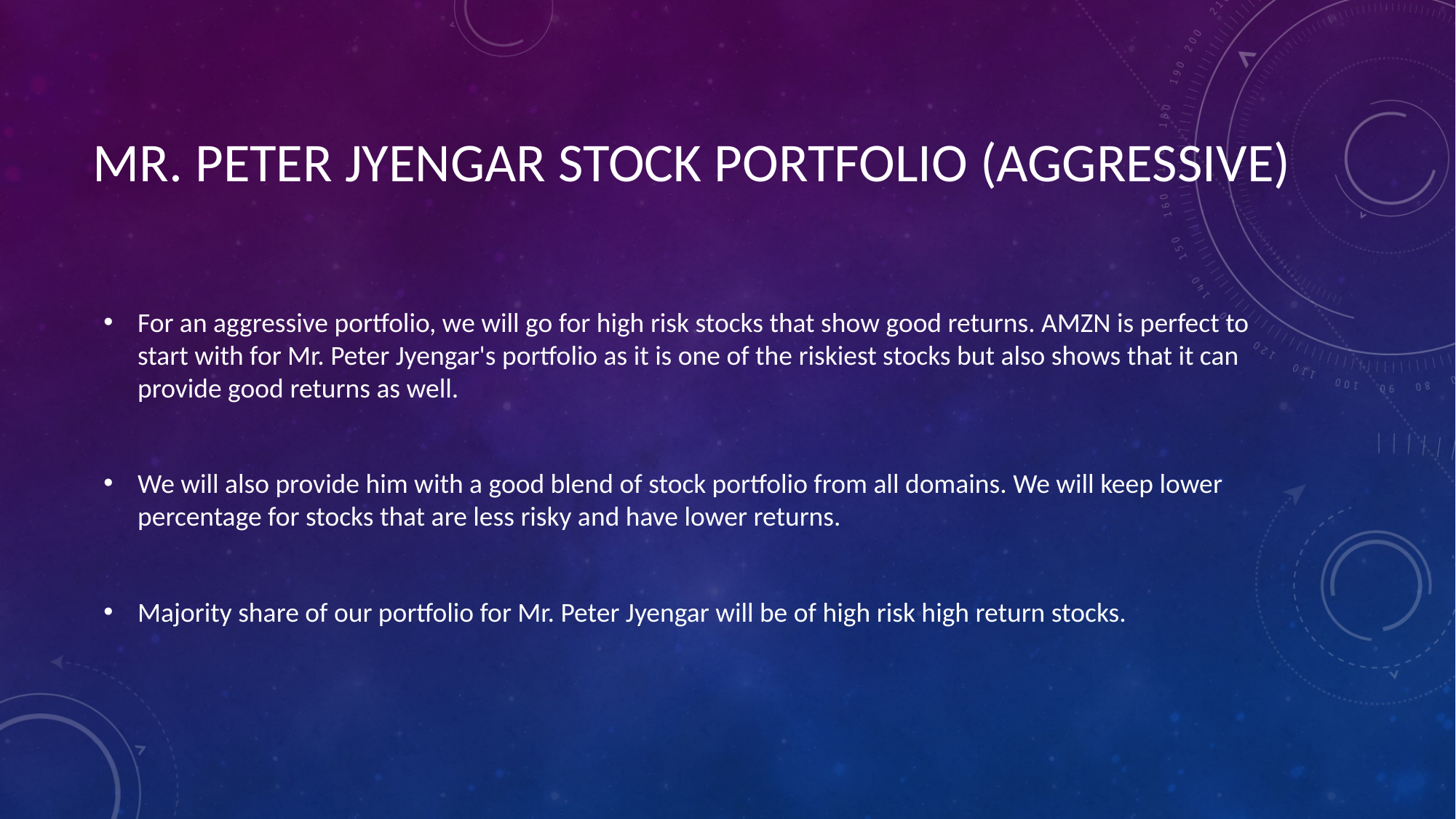

# Mr. Peter Jyengar Stock Portfolio (Aggressive)
For an aggressive portfolio, we will go for high risk stocks that show good returns. AMZN is perfect to start with for Mr. Peter Jyengar's portfolio as it is one of the riskiest stocks but also shows that it can provide good returns as well.

We will also provide him with a good blend of stock portfolio from all domains. We will keep lower percentage for stocks that are less risky and have lower returns.

Majority share of our portfolio for Mr. Peter Jyengar will be of high risk high return stocks.